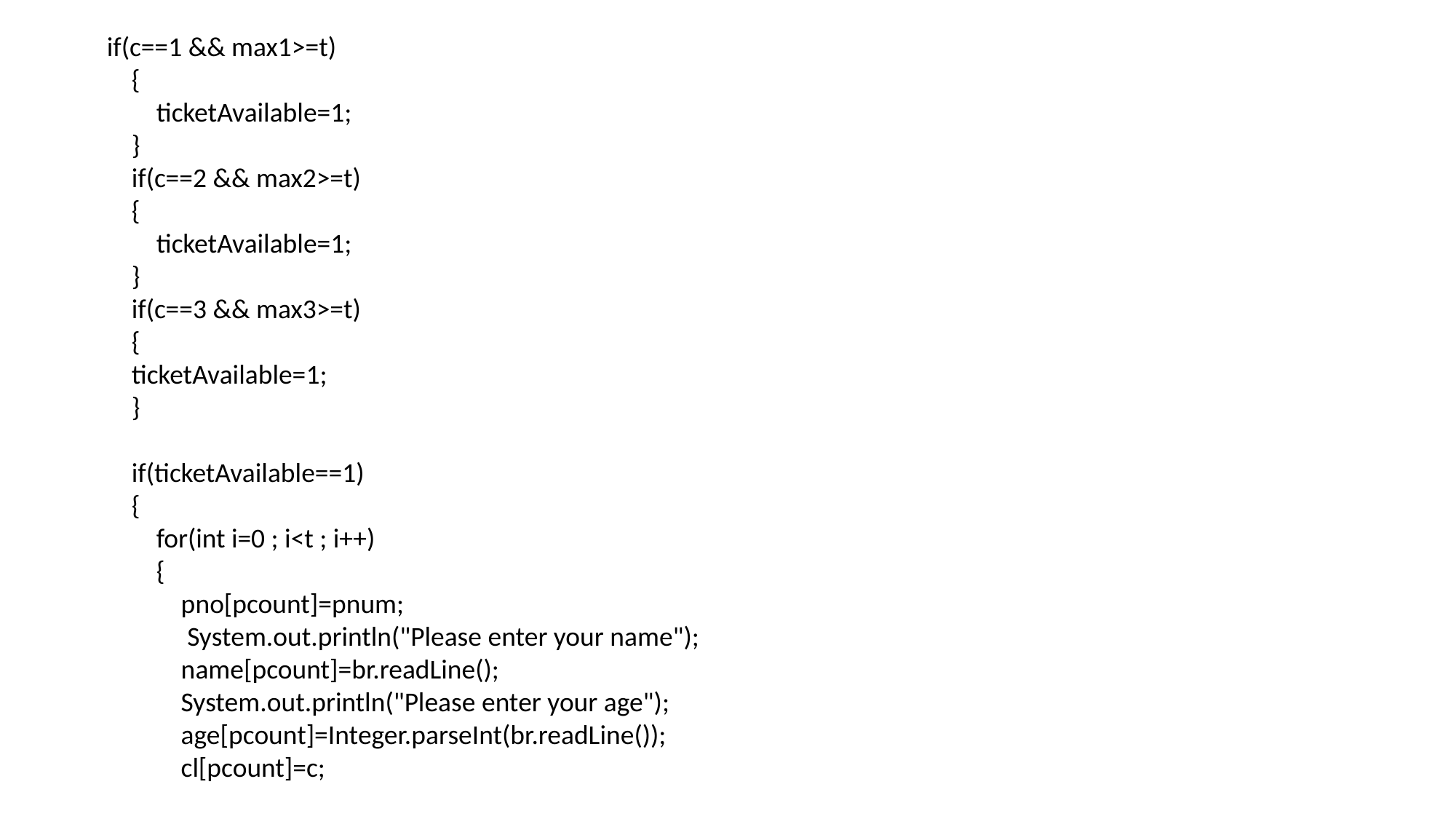

if(c==1 && max1>=t)
    {
        ticketAvailable=1;
    }
    if(c==2 && max2>=t)
    {
        ticketAvailable=1;
    }
    if(c==3 && max3>=t)
    {
    ticketAvailable=1;
    }

    if(ticketAvailable==1)
    {
        for(int i=0 ; i<t ; i++)
        {
            pno[pcount]=pnum;
             System.out.println("Please enter your name");
            name[pcount]=br.readLine();
            System.out.println("Please enter your age");
            age[pcount]=Integer.parseInt(br.readLine());
            cl[pcount]=c;